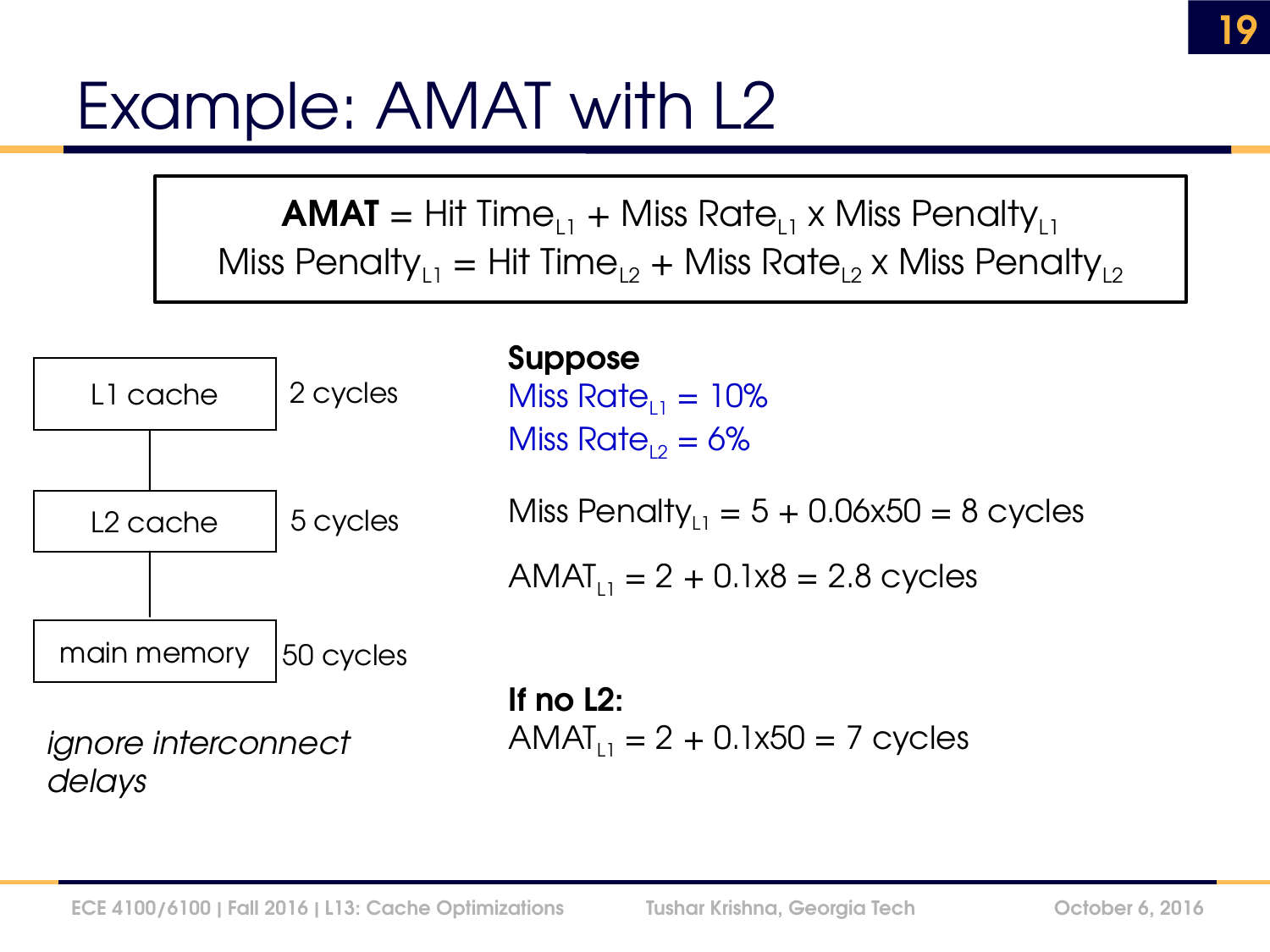

19
# Example: AMAT with L2
AMAT = Hit TimeL1 + Miss RateL1 x Miss PenaltyL1
Miss PenaltyL1 = Hit TimeL2 + Miss RateL2 x Miss PenaltyL2
Suppose
Miss RateL1 = 10%
Miss RateL2 = 6%
L1 cache
2 cycles

Miss PenaltyL1 = 5 + 0.06x50 = 8 cycles
L2 cache
5 cycles
AMATL1 = 2 + 0.1x8 = 2.8 cycles

main memory
50 cycles
If no L2:
AMATL1 = 2 + 0.1x50 = 7 cycles
ignore interconnect delays
ECE 4100/6100 | Fall 2016 | L13: Cache Optimizations               Tushar Krishna, Georgia Tech
October 6, 2016